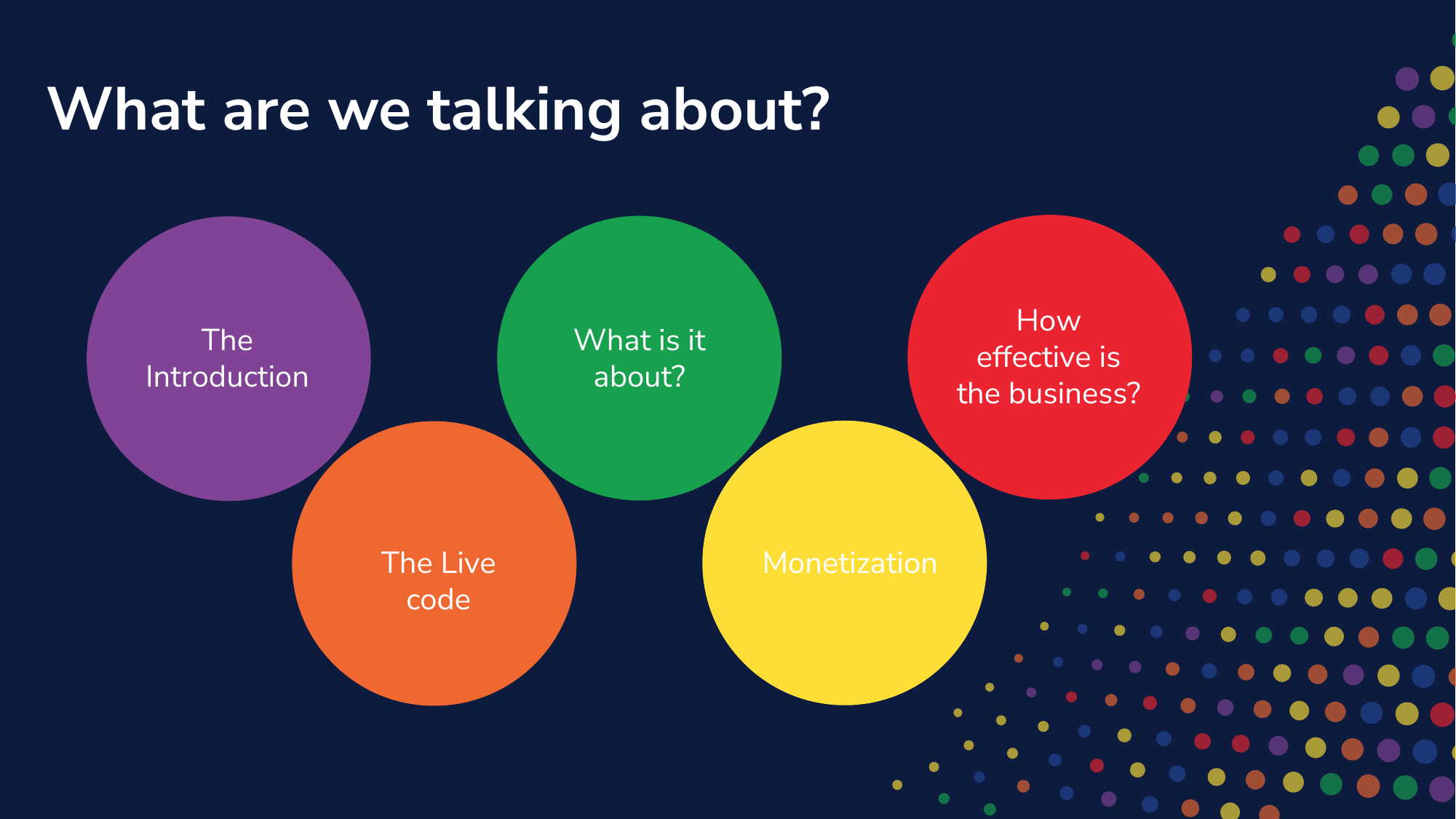

What are we talking about?

How effective is the business?
The Introduction
What is it about?

The Live code
Monetization